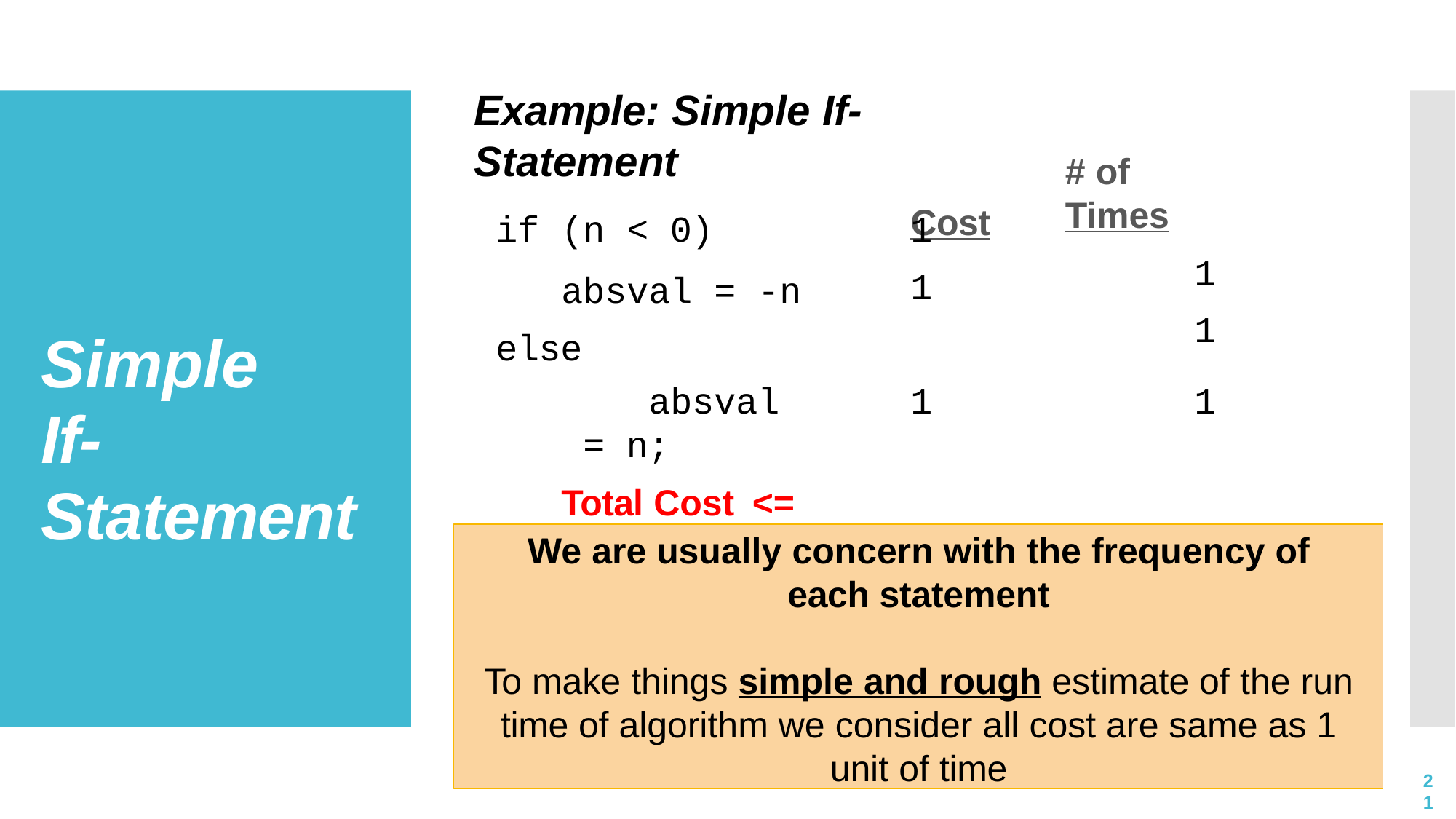

Example: Simple If-Statement
Cost
# of Times
1
1
if (n < 0)
absval = -n else
absval = n;
Total Cost <= 3
1
1
Simple
If-Statement
1
1
We are usually concern with the frequency of each statement

To make things simple and rough estimate of the run time of algorithm we consider all cost are same as 1 unit of time
21